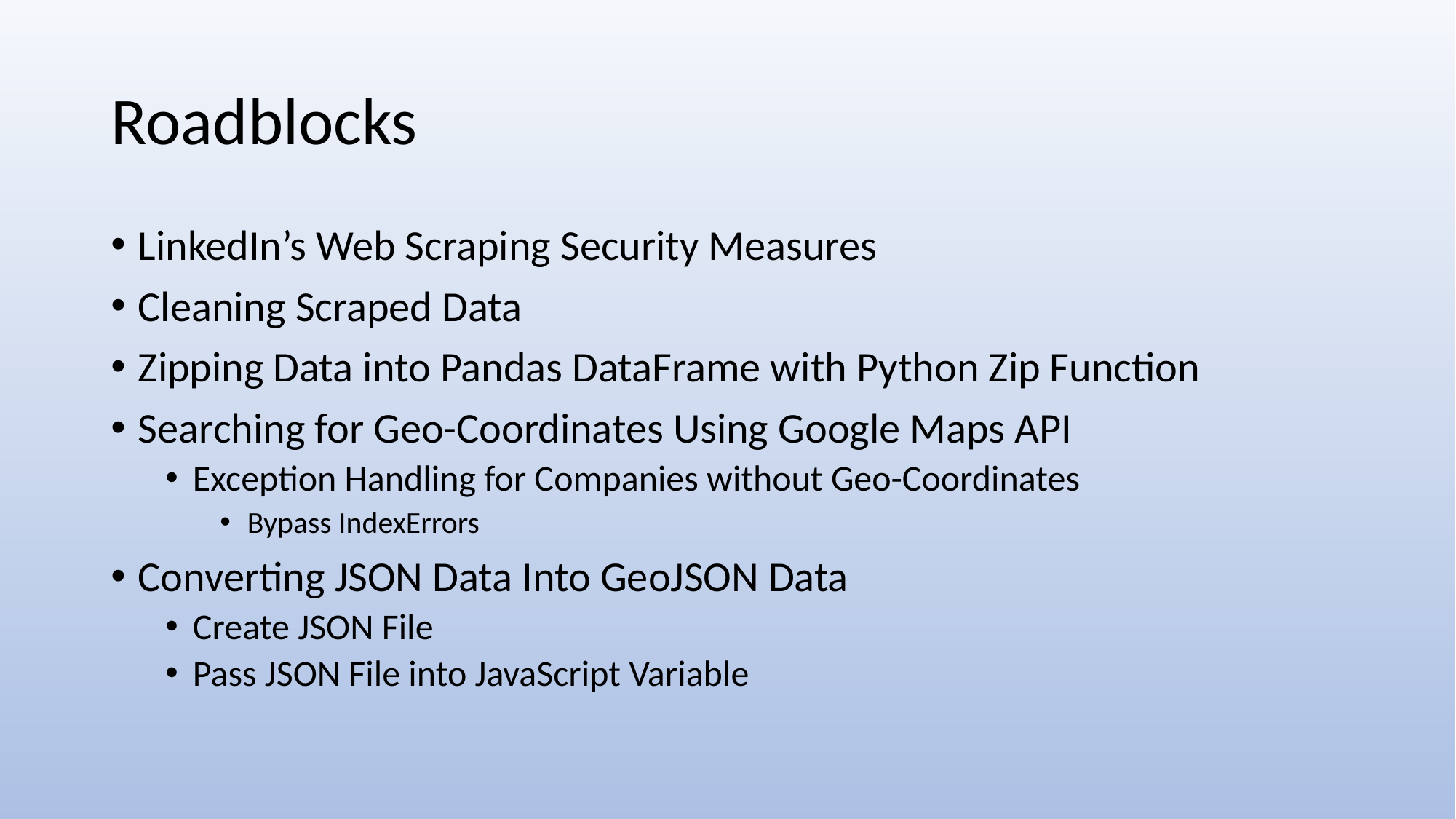

# Roadblocks
LinkedIn’s Web Scraping Security Measures
Cleaning Scraped Data
Zipping Data into Pandas DataFrame with Python Zip Function
Searching for Geo-Coordinates Using Google Maps API
Exception Handling for Companies without Geo-Coordinates
Bypass IndexErrors
Converting JSON Data Into GeoJSON Data
Create JSON File
Pass JSON File into JavaScript Variable